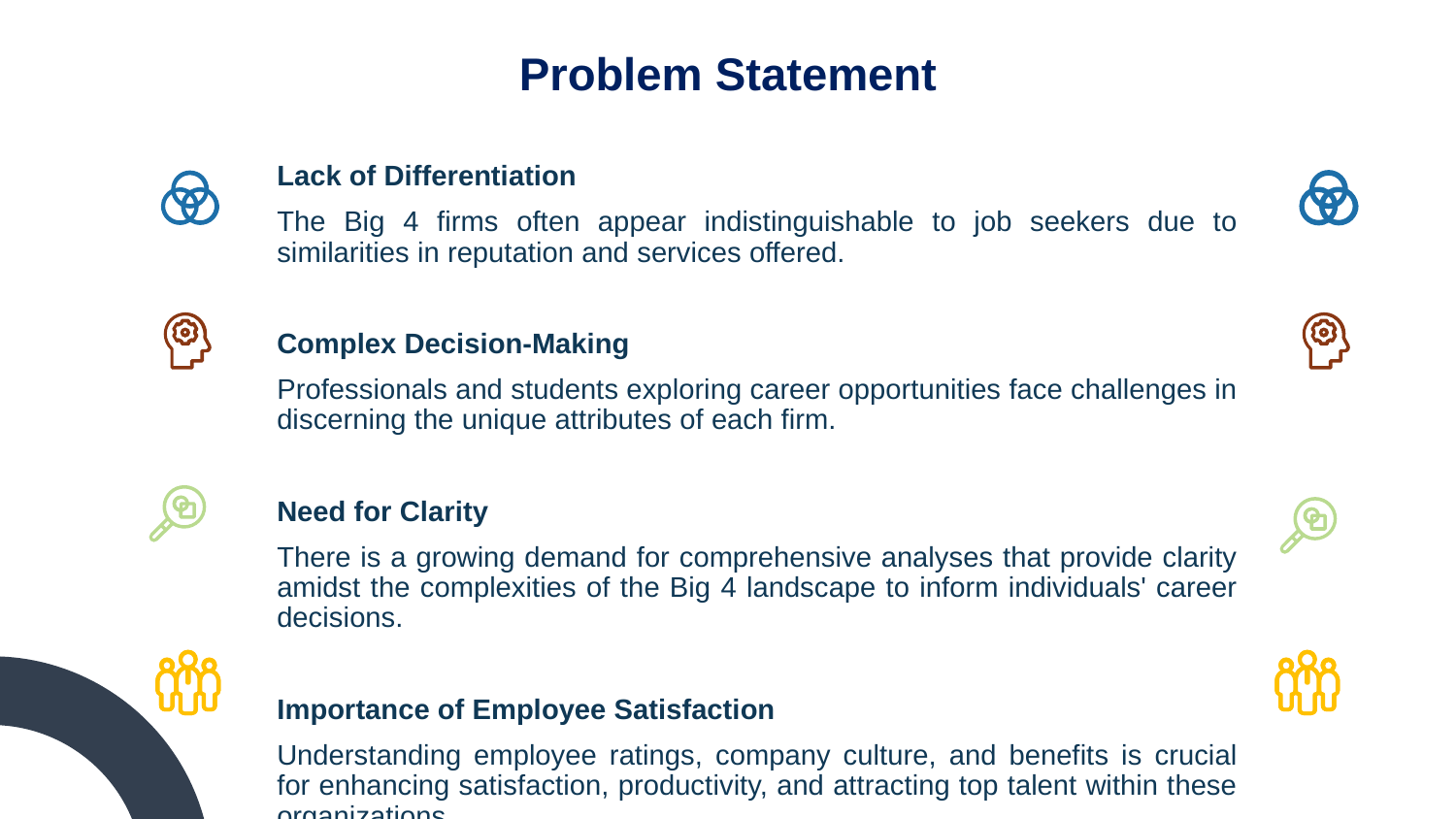

# Problem Statement
Lack of Differentiation
The Big 4 firms often appear indistinguishable to job seekers due to similarities in reputation and services offered.

Complex Decision-Making
Professionals and students exploring career opportunities face challenges in discerning the unique attributes of each firm.

Need for Clarity
There is a growing demand for comprehensive analyses that provide clarity amidst the complexities of the Big 4 landscape to inform individuals' career decisions.

Importance of Employee Satisfaction
Understanding employee ratings, company culture, and benefits is crucial for enhancing satisfaction, productivity, and attracting top talent within these organizations.